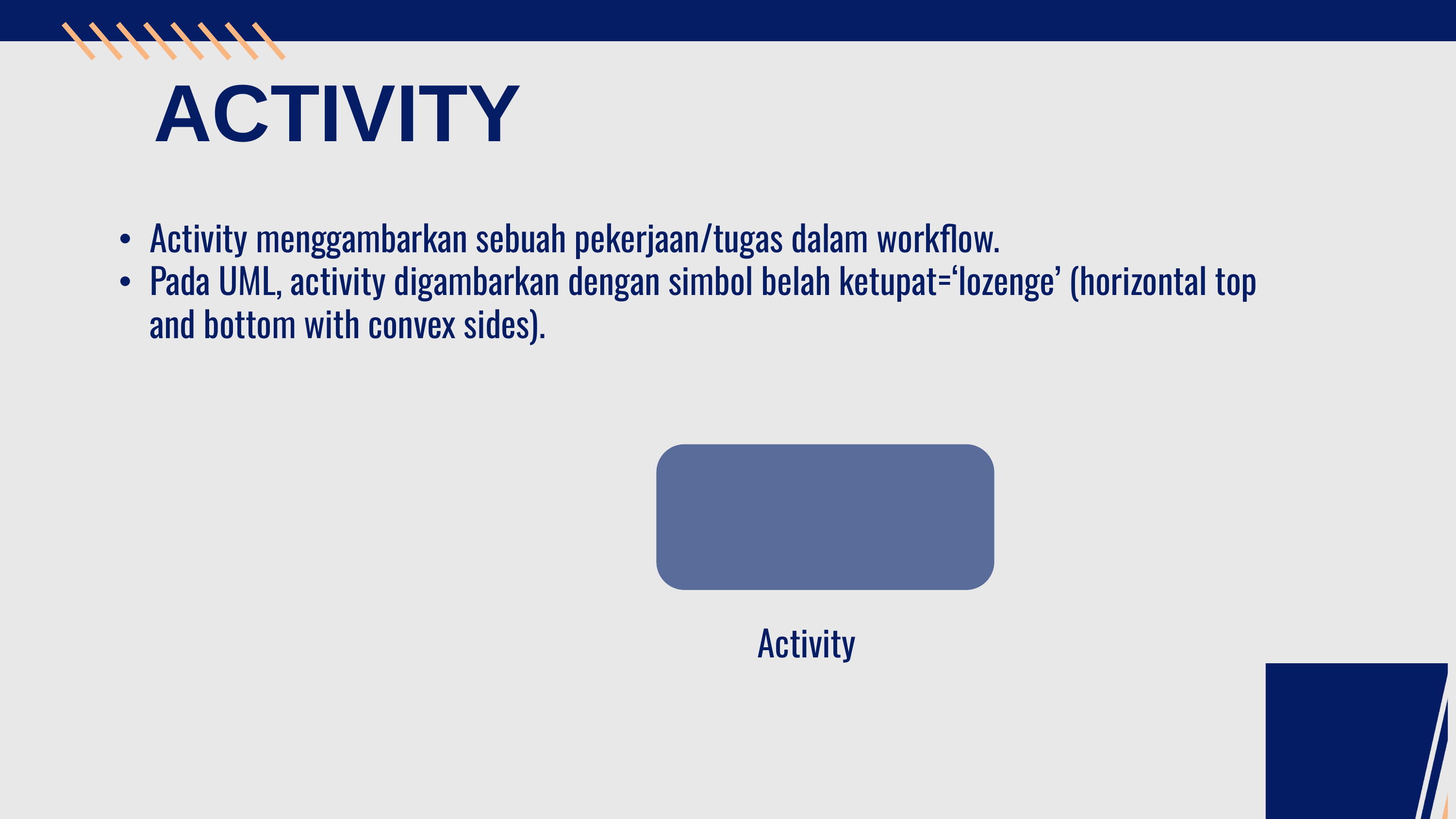

ACTIVITY
Activity menggambarkan sebuah pekerjaan/tugas dalam workflow.
Pada UML, activity digambarkan dengan simbol belah ketupat=‘lozenge’ (horizontal top and bottom with convex sides).

Activity